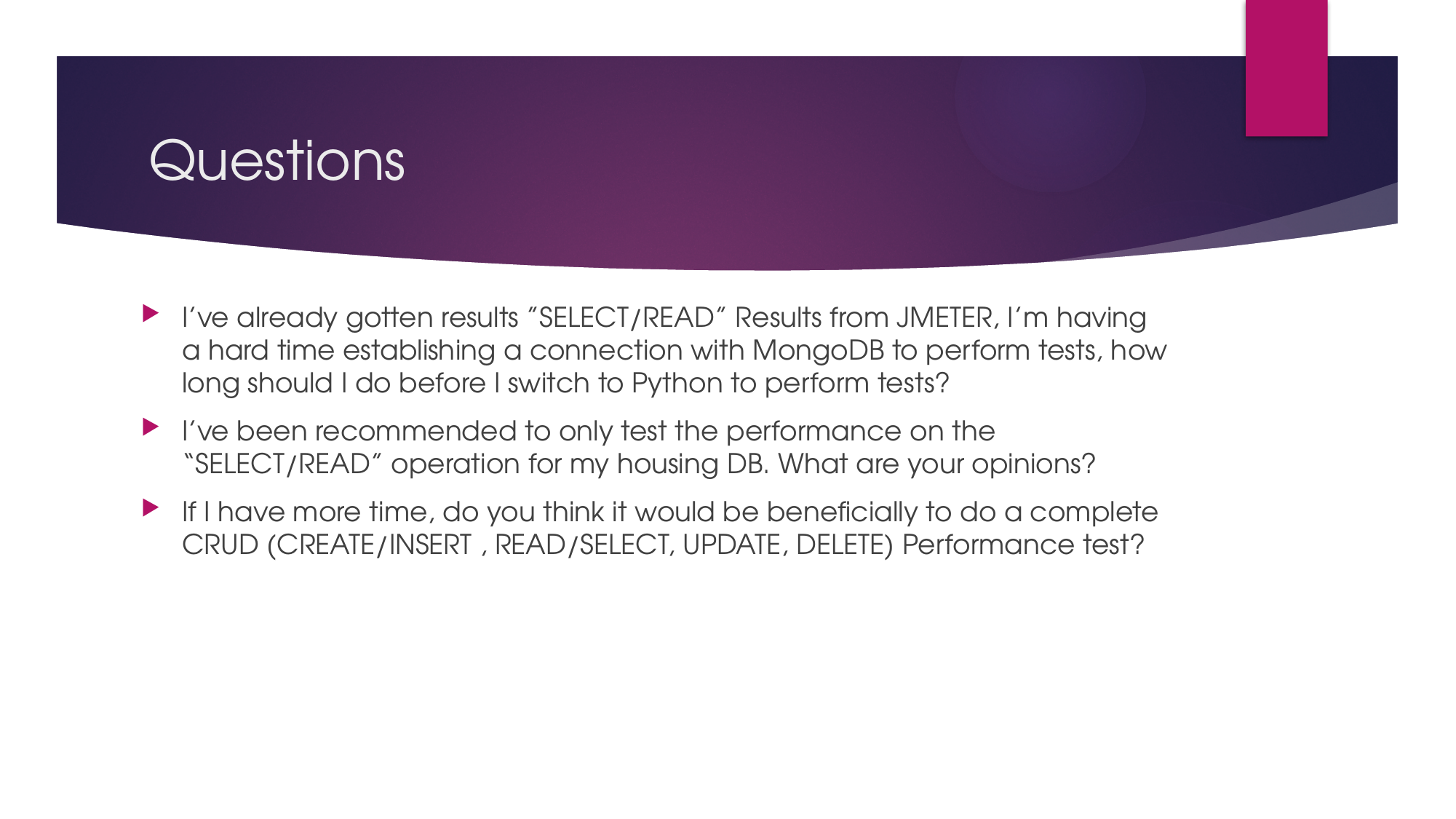

# Questions
I’ve already gotten results ”SELECT/READ” Results from JMETER, I’m having a hard time establishing a connection with MongoDB to perform tests, how long should I do before I switch to Python to perform tests?
I’ve been recommended to only test the performance on the “SELECT/READ” operation for my housing DB. What are your opinions?
If I have more time, do you think it would be beneficially to do a complete CRUD (CREATE/INSERT , READ/SELECT, UPDATE, DELETE) Performance test?